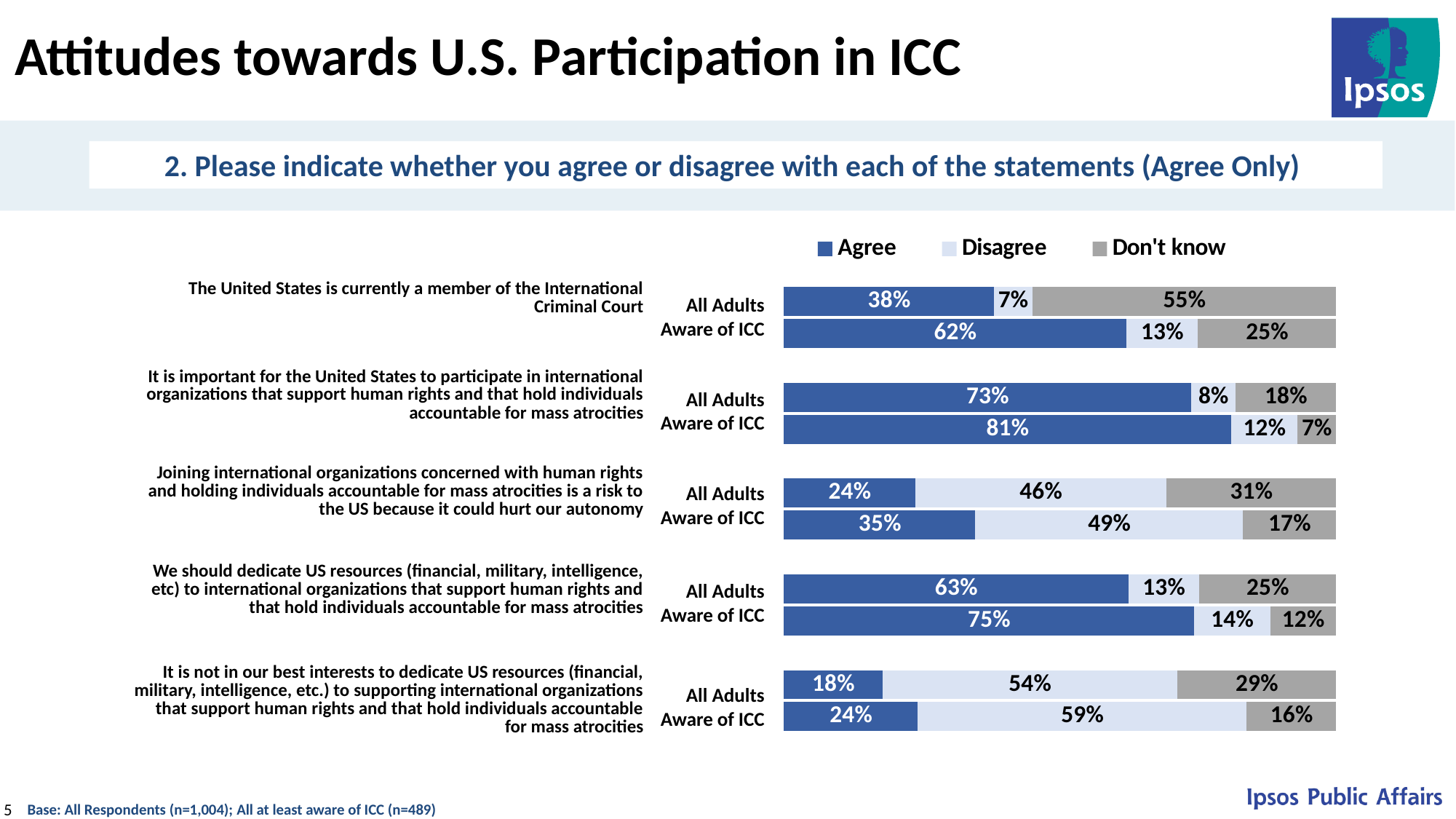

# Attitudes towards U.S. Participation in ICC

2. Please indicate whether you agree or disagree with each of the statements (Agree Only)

### Chart

| Category | Agree | Disagree | Don't know |
|---|---|---|---|
| The United States is currently a member of the International Criminal Court |
| --- |
| It is important for the United States to participate in international organizations that support human rights and that hold individuals accountable for mass atrocities |
| Joining international organizations concerned with human rights and holding individuals accountable for mass atrocities is a risk to the US because it could hurt our autonomy |
| We should dedicate US resources (financial, military, intelligence, etc) to international organizations that support human rights and that hold individuals accountable for mass atrocities |
| It is not in our best interests to dedicate US resources (financial, military, intelligence, etc.) to supporting international organizations that support human rights and that hold individuals accountable for mass atrocities |
All Adults
Aware of ICC
All Adults
Aware of ICC
All Adults
Aware of ICC
All Adults
Aware of ICC
All Adults
Aware of ICC
Base: All Respondents (n=1,004); All at least aware of ICC (n=489)
5